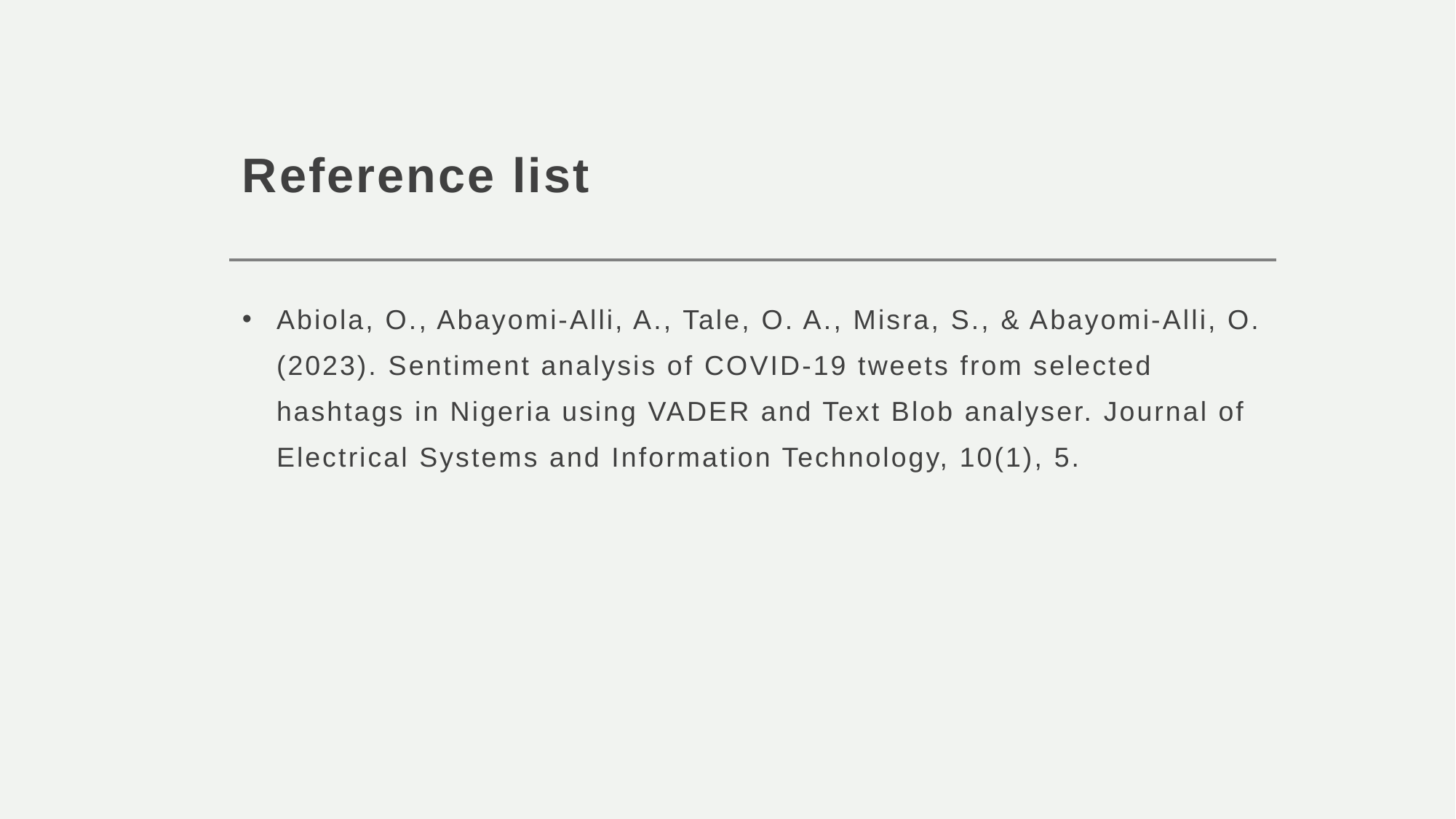

# Reference list
Abiola, O., Abayomi-Alli, A., Tale, O. A., Misra, S., & Abayomi-Alli, O. (2023). Sentiment analysis of COVID-19 tweets from selected hashtags in Nigeria using VADER and Text Blob analyser. Journal of Electrical Systems and Information Technology, 10(1), 5.